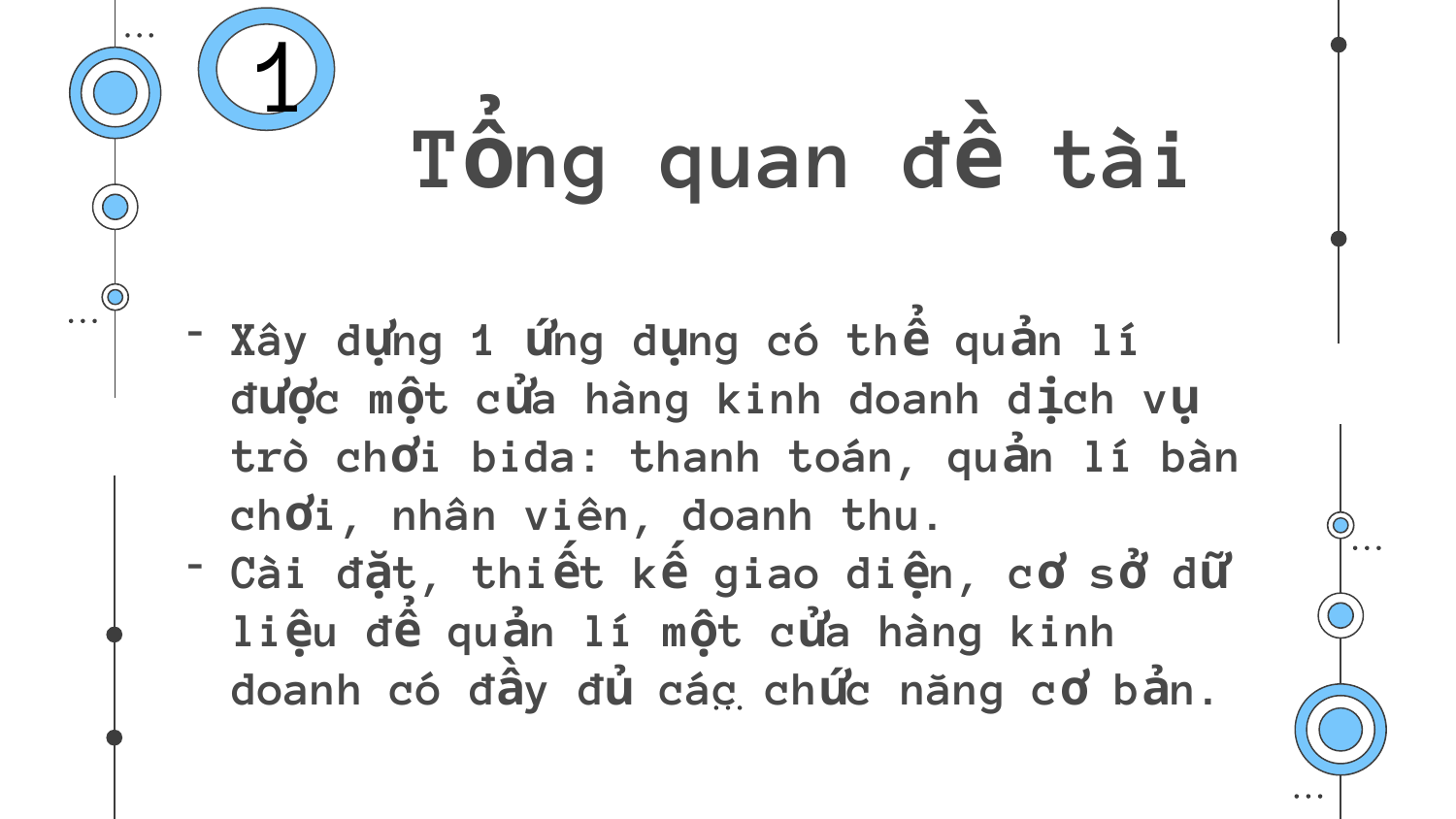

1
# Tổng quan đề tài
Xây dựng 1 ứng dụng có thể quản lí được một cửa hàng kinh doanh dịch vụ trò chơi bida: thanh toán, quản lí bàn chơi, nhân viên, doanh thu.
Cài đặt, thiết kế giao diện, cơ sở dữ liệu để quản lí một cửa hàng kinh doanh có đầy đủ các chức năng cơ bản.